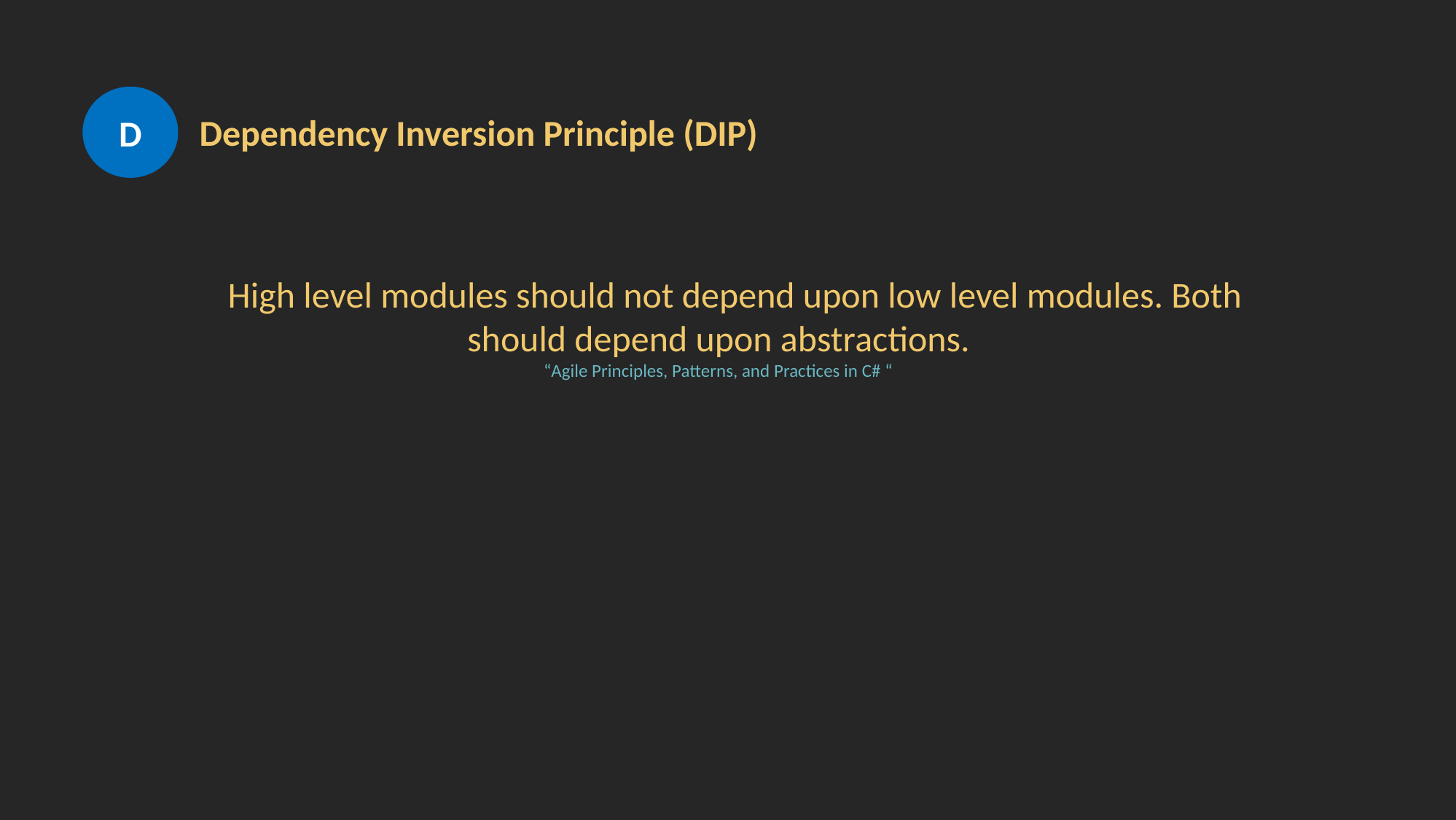

D
Dependency Inversion Principle (DIP)
    High level modules should not depend upon low level modules. Both should depend upon abstractions.
“Agile Principles, Patterns, and Practices in C# “